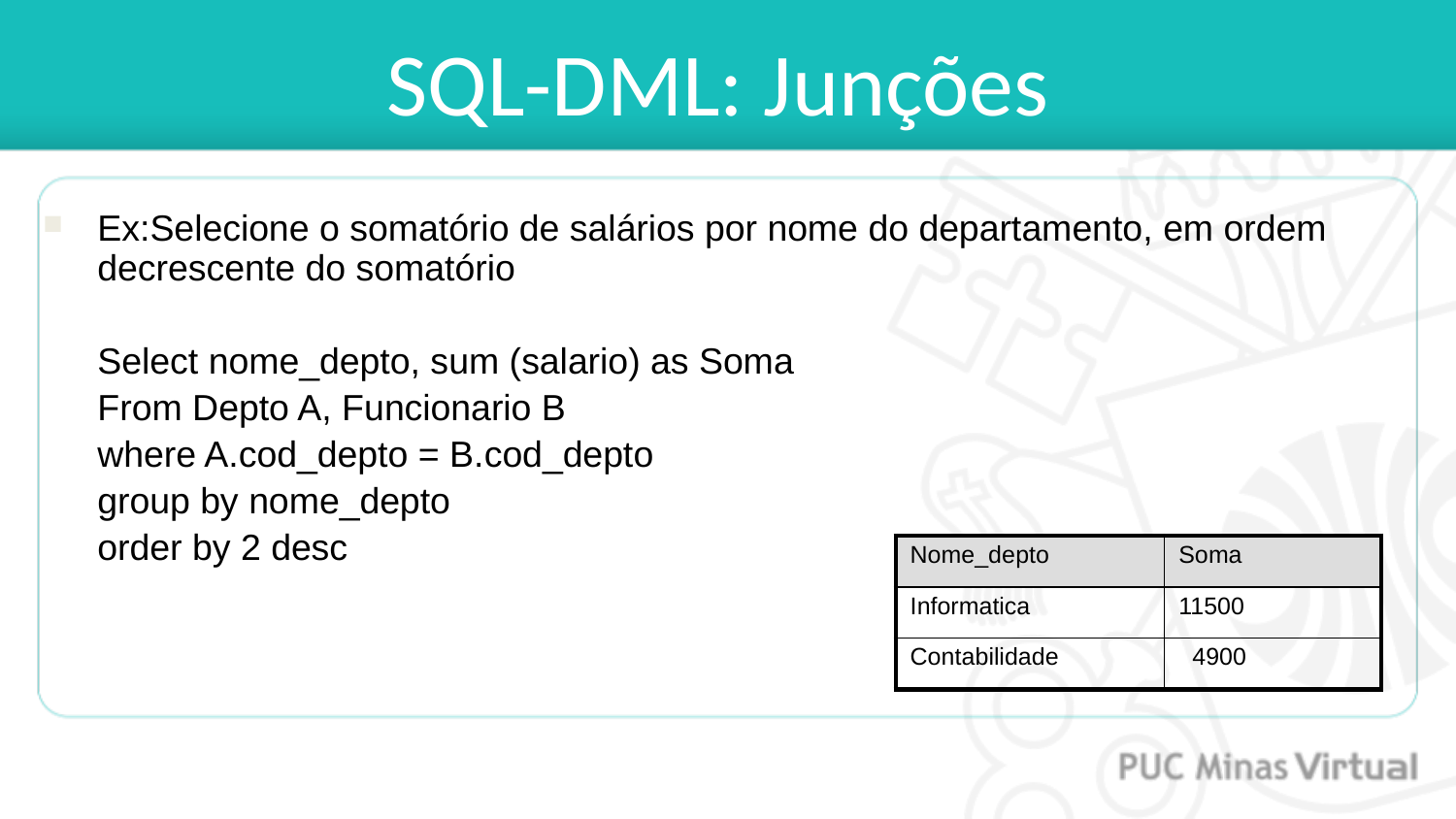

# SQL-DML: Junções
Ex:Selecione o somatório de salários por nome do departamento, em ordem decrescente do somatório

	Select nome_depto, sum (salario) as Soma
	From Depto A, Funcionario B
 	where A.cod_depto = B.cod_depto
	group by nome_depto
	order by 2 desc

| Nome\_depto | Soma |
| --- | --- |
| Informatica | 11500 |
| Contabilidade | 4900 |